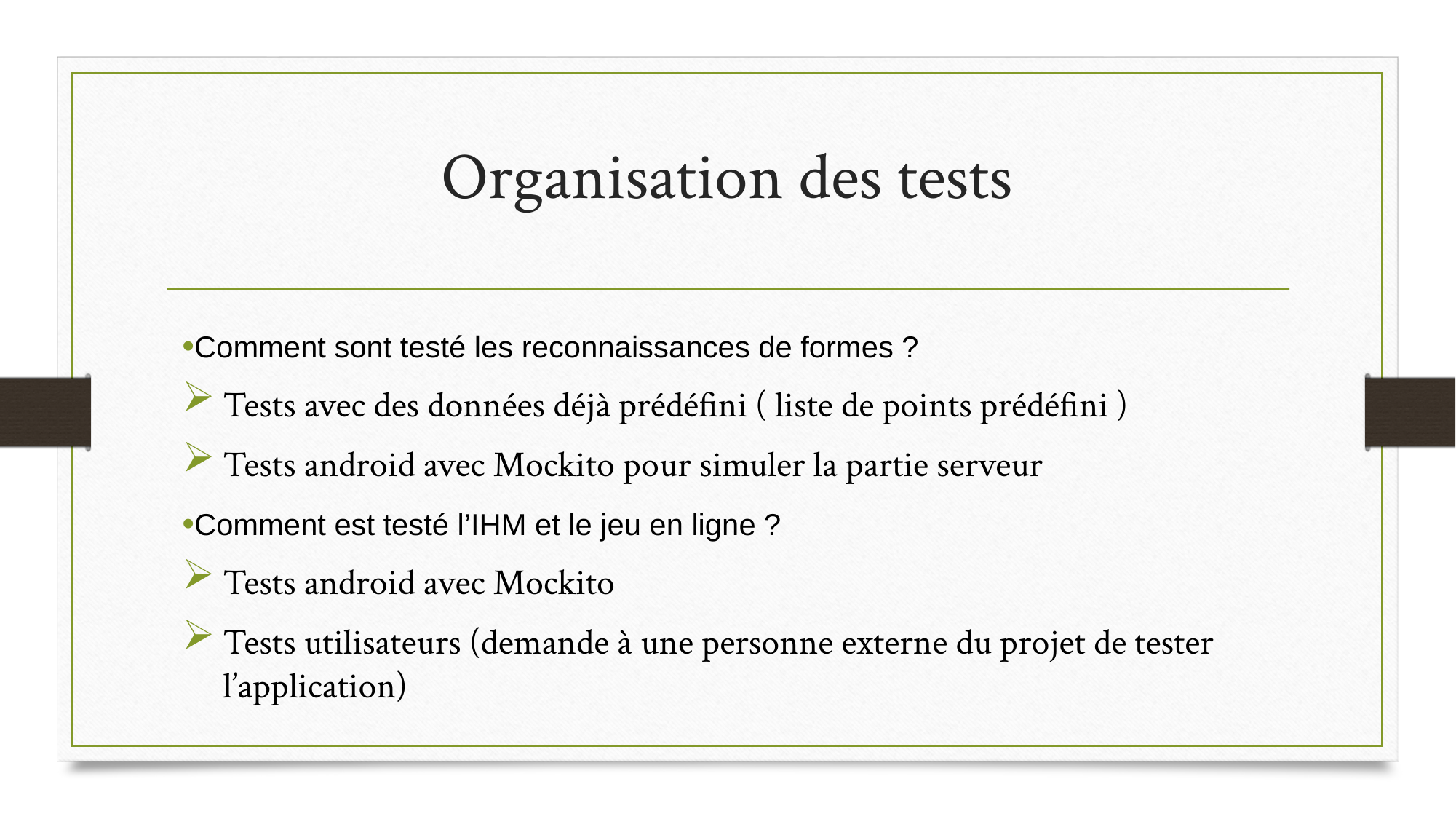

Organisation des tests
Comment sont testé les reconnaissances de formes ?
Tests avec des données déjà prédéfini ( liste de points prédéfini )
Tests android avec Mockito pour simuler la partie serveur
Comment est testé l’IHM et le jeu en ligne ?
Tests android avec Mockito
Tests utilisateurs (demande à une personne externe du projet de tester l’application)